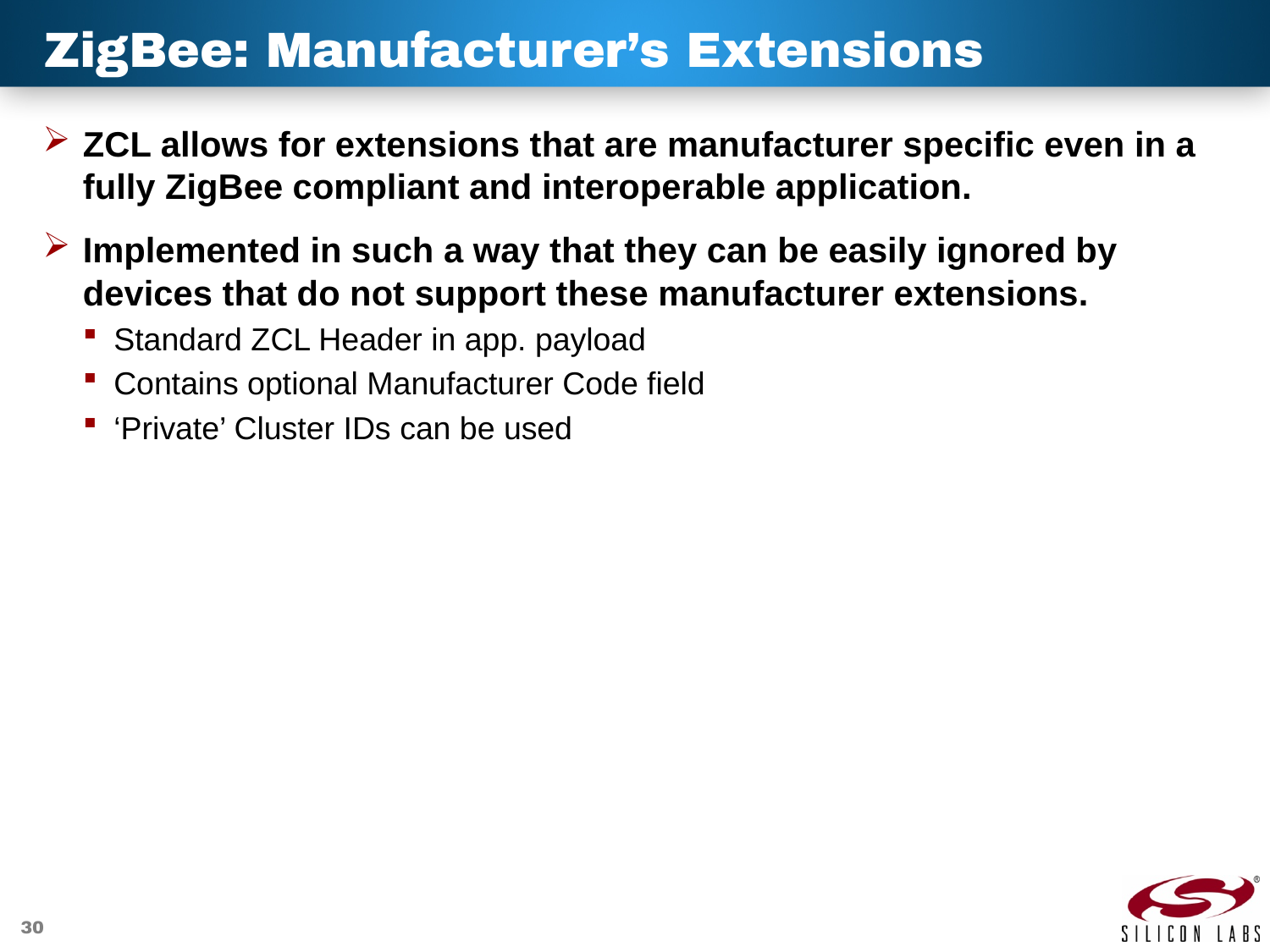

# ZigBee: Manufacturer’s Extensions
ZCL allows for extensions that are manufacturer specific even in a fully ZigBee compliant and interoperable application.
Implemented in such a way that they can be easily ignored by devices that do not support these manufacturer extensions.
Standard ZCL Header in app. payload
Contains optional Manufacturer Code field
‘Private’ Cluster IDs can be used